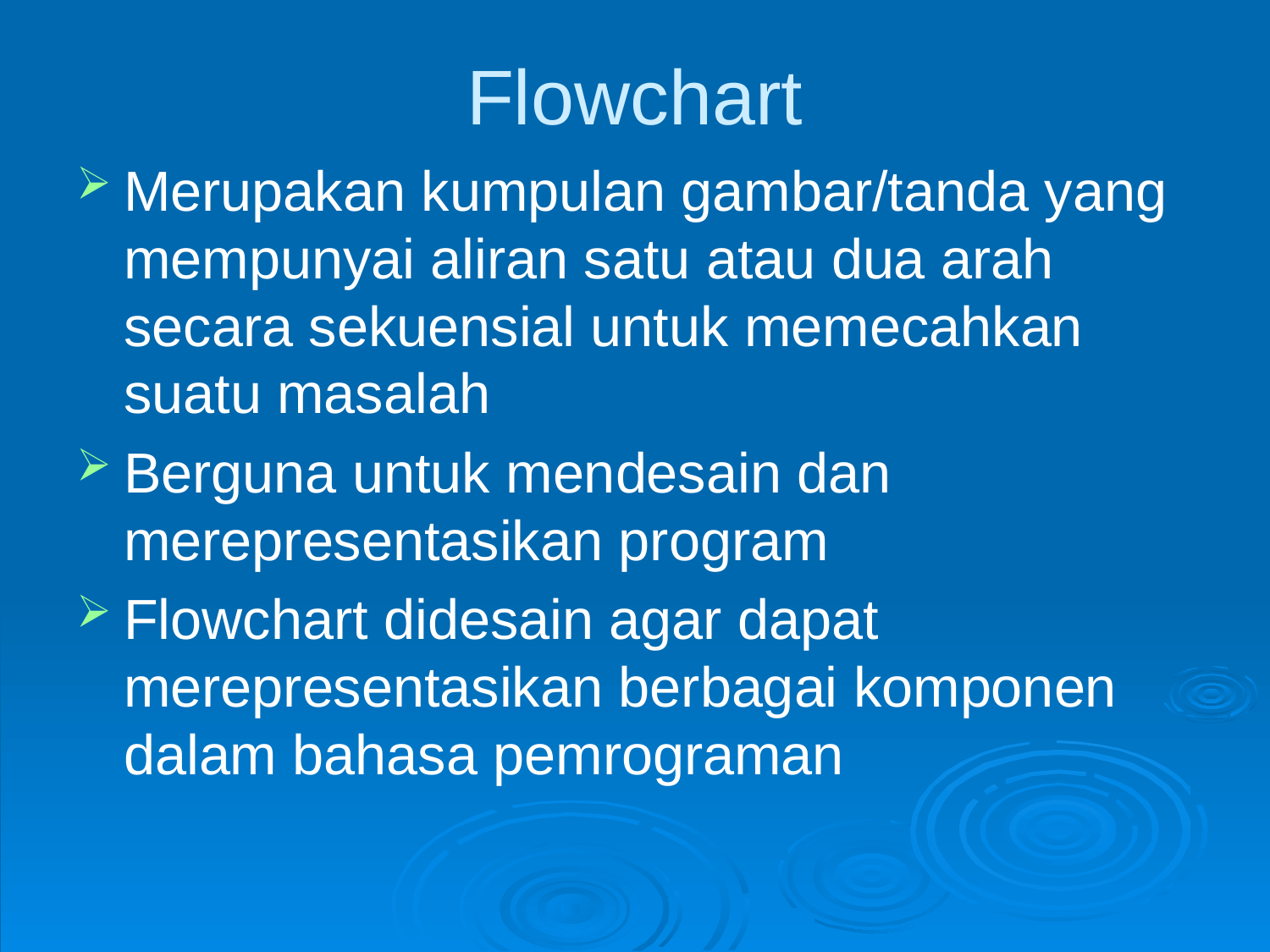

# Flowchart
Merupakan kumpulan gambar/tanda yang mempunyai aliran satu atau dua arah secara sekuensial untuk memecahkan suatu masalah
Berguna untuk mendesain dan merepresentasikan program
Flowchart didesain agar dapat merepresentasikan berbagai komponen dalam bahasa pemrograman